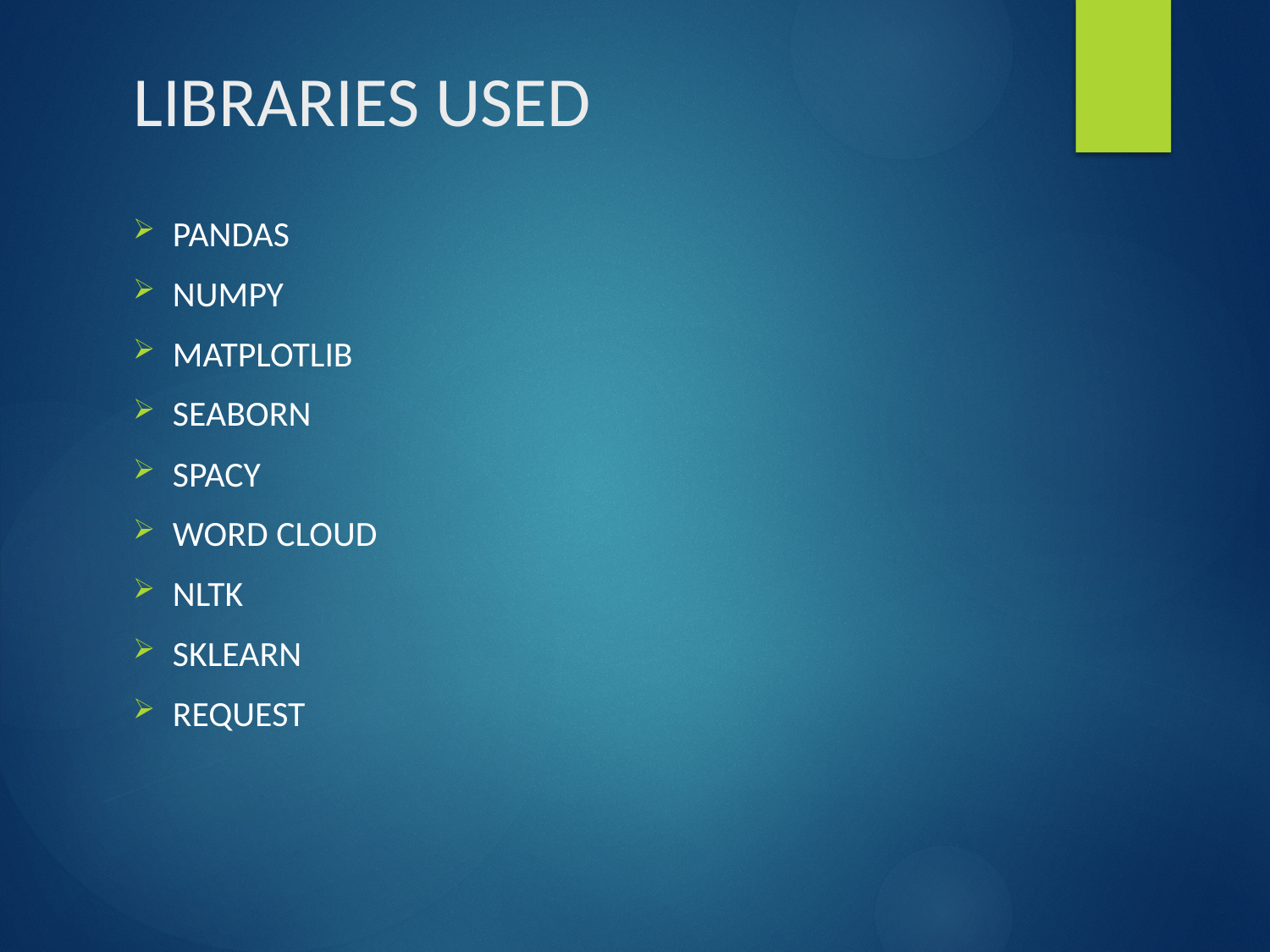

# LIBRARIES USED
PANDAS
NUMPY
MATPLOTLIB
SEABORN
SPACY
WORD CLOUD
NLTK
SKLEARN
REQUEST